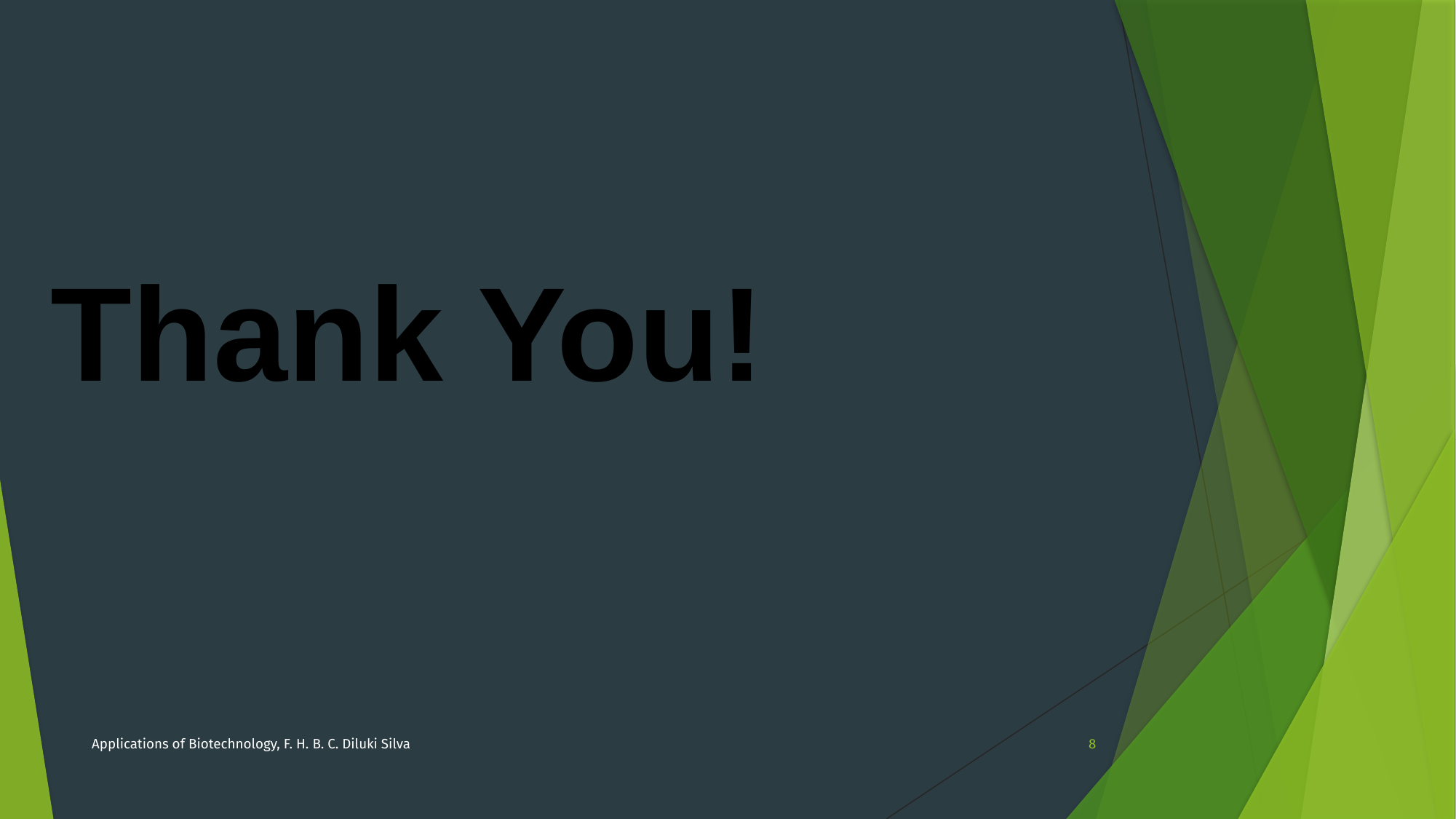

# Thank You!
Applications of Biotechnology, F. H. B. C. Diluki Silva
8